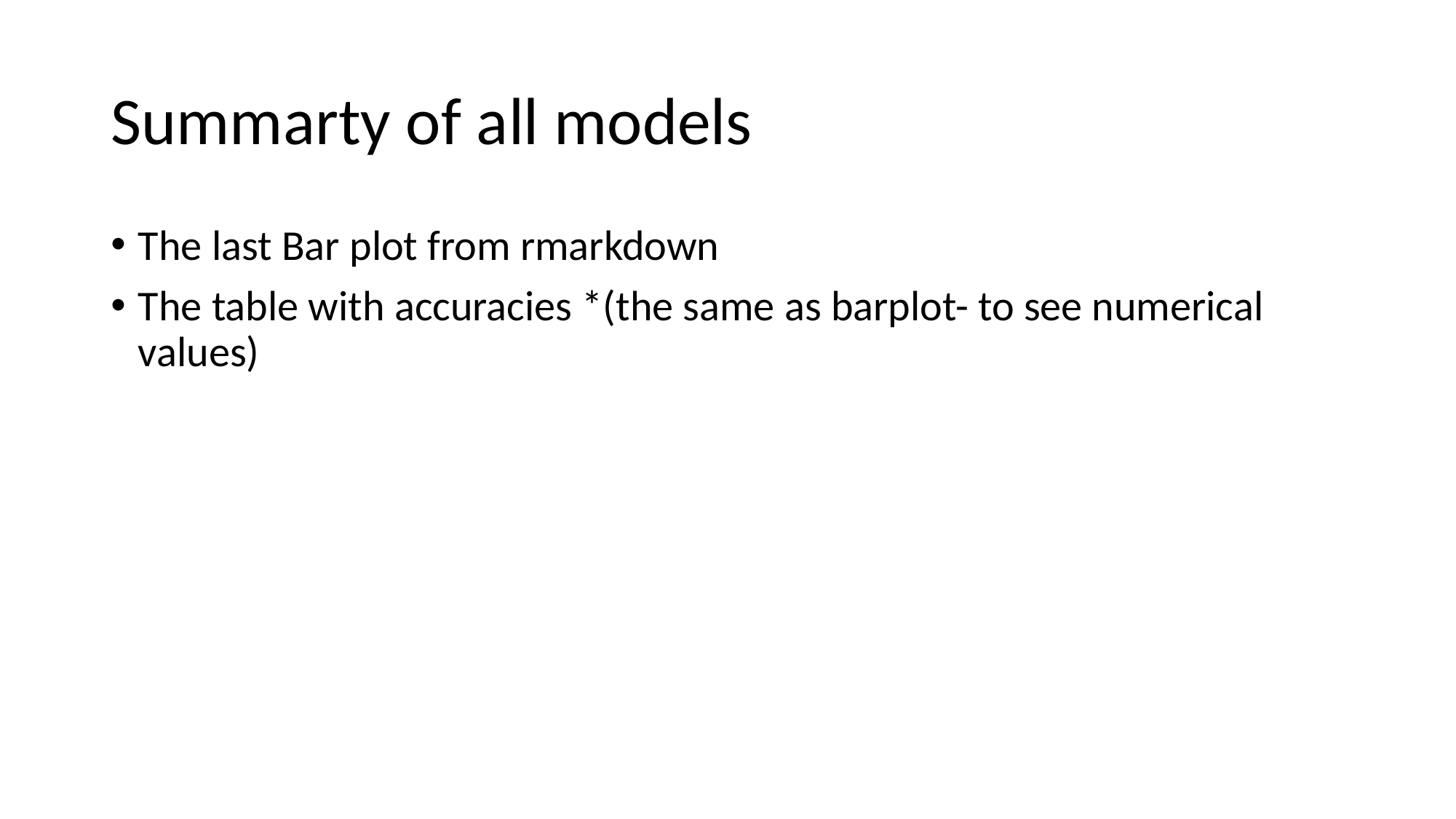

# Summarty of all models
The last Bar plot from rmarkdown
The table with accuracies *(the same as barplot- to see numerical values)